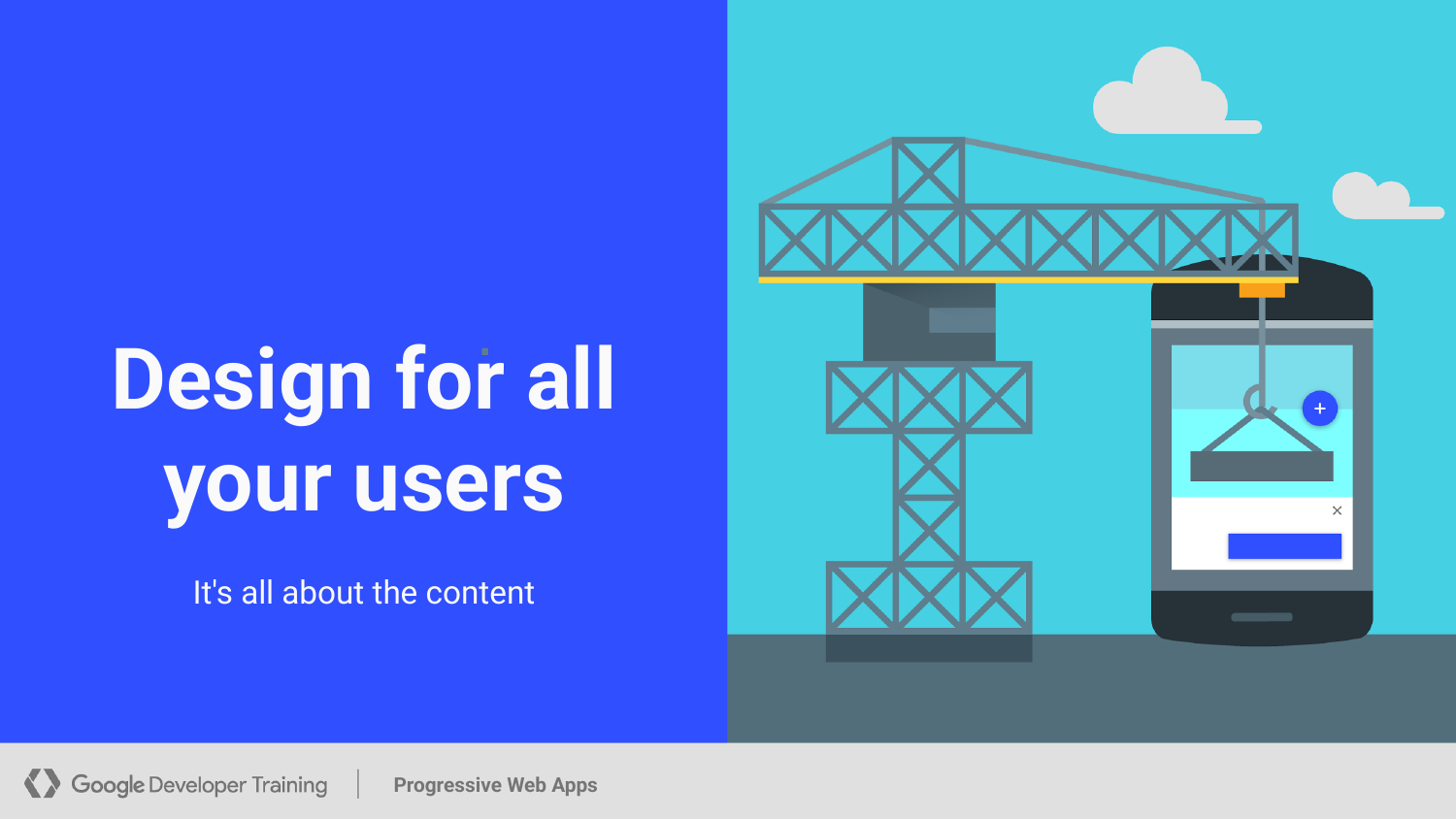

# Design for all your users
It's all about the content